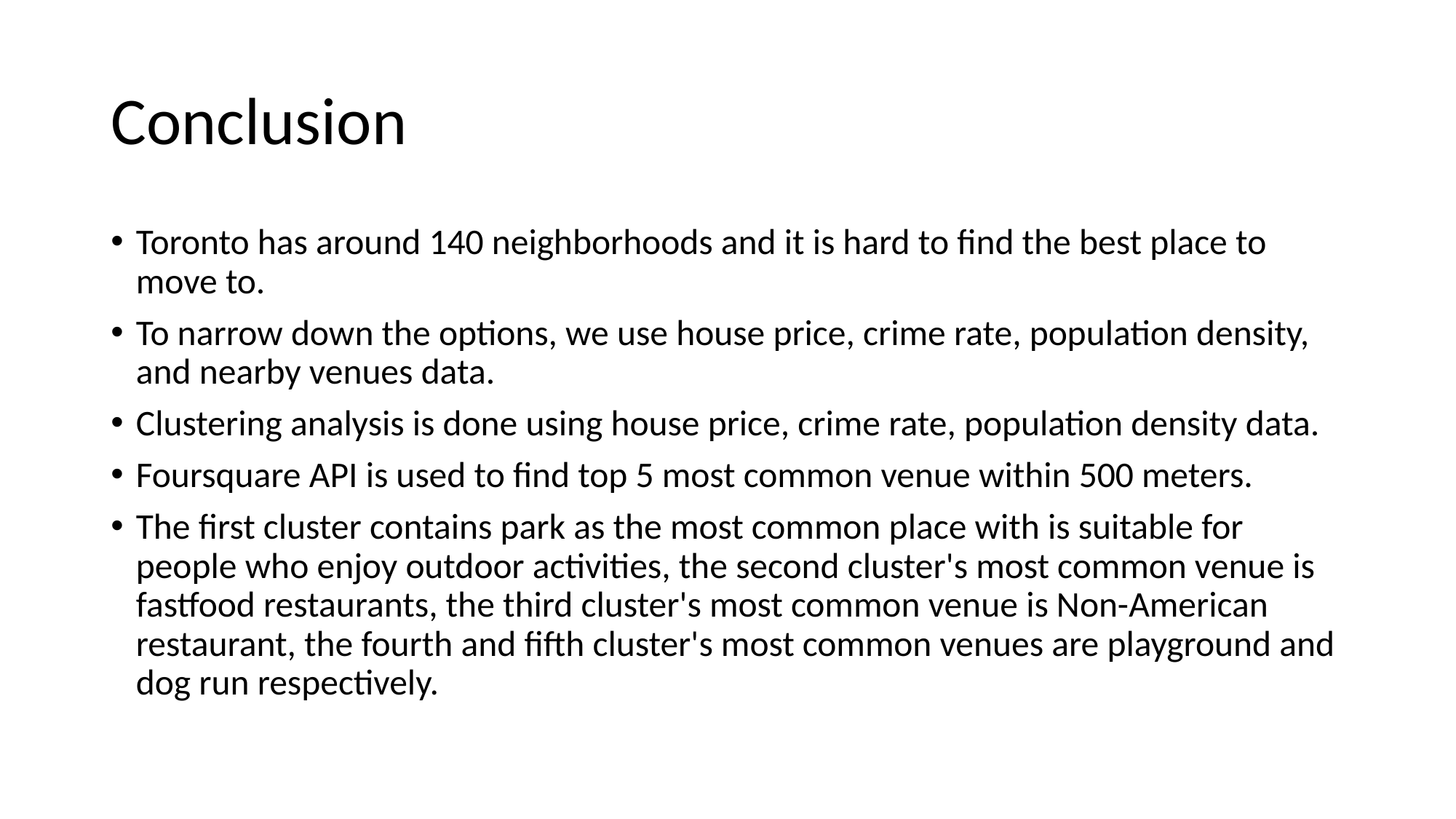

# Conclusion
Toronto has around 140 neighborhoods and it is hard to find the best place to move to.
To narrow down the options, we use house price, crime rate, population density, and nearby venues data.
Clustering analysis is done using house price, crime rate, population density data.
Foursquare API is used to find top 5 most common venue within 500 meters.
The first cluster contains park as the most common place with is suitable for people who enjoy outdoor activities, the second cluster's most common venue is fastfood restaurants, the third cluster's most common venue is Non-American restaurant, the fourth and fifth cluster's most common venues are playground and dog run respectively.